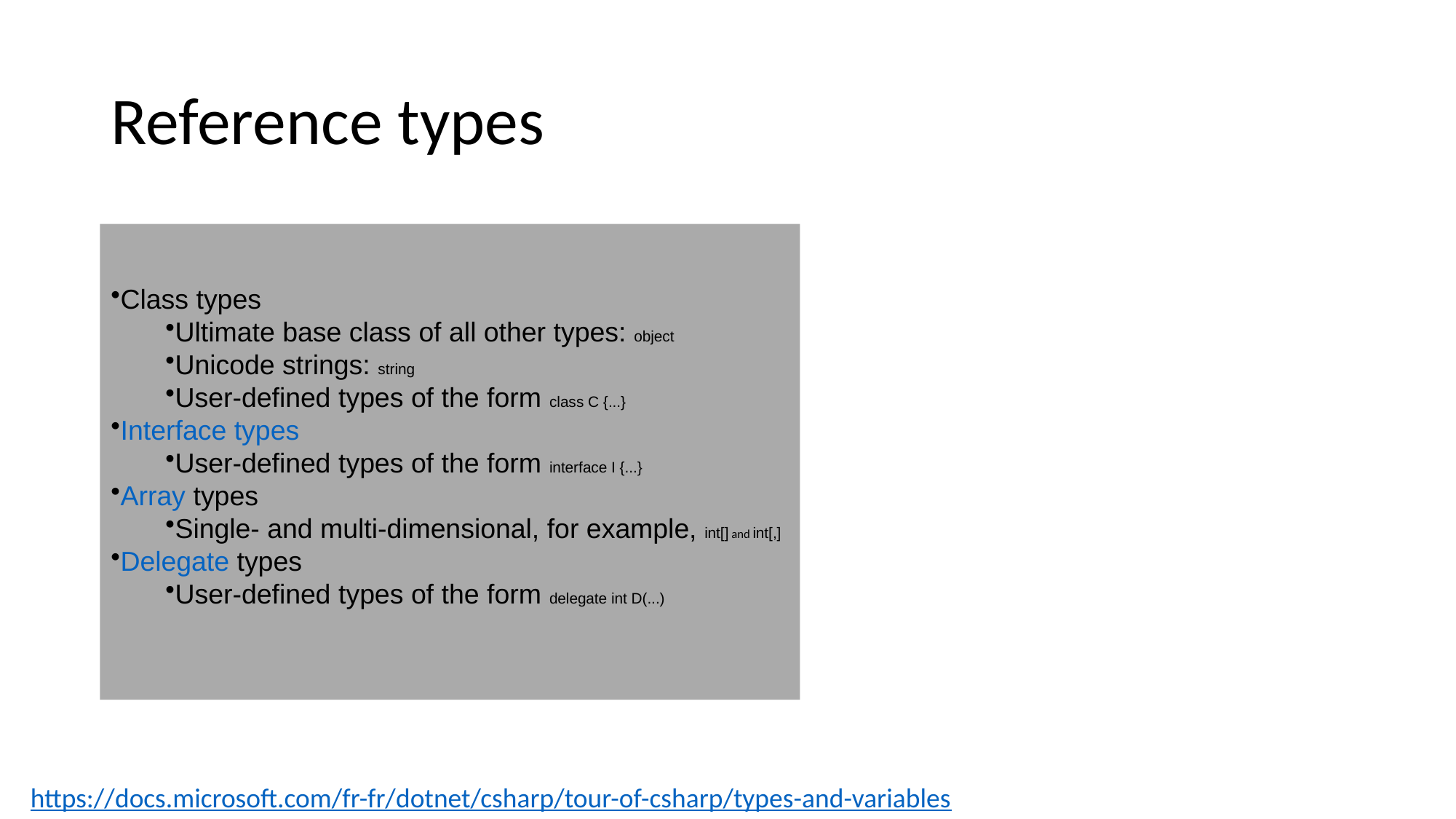

# Reference types
Class types
Ultimate base class of all other types: object
Unicode strings: string
User-defined types of the form class C {...}
Interface types
User-defined types of the form interface I {...}
Array types
Single- and multi-dimensional, for example, int[] and int[,]
Delegate types
User-defined types of the form delegate int D(...)

https://docs.microsoft.com/fr-fr/dotnet/csharp/tour-of-csharp/types-and-variables